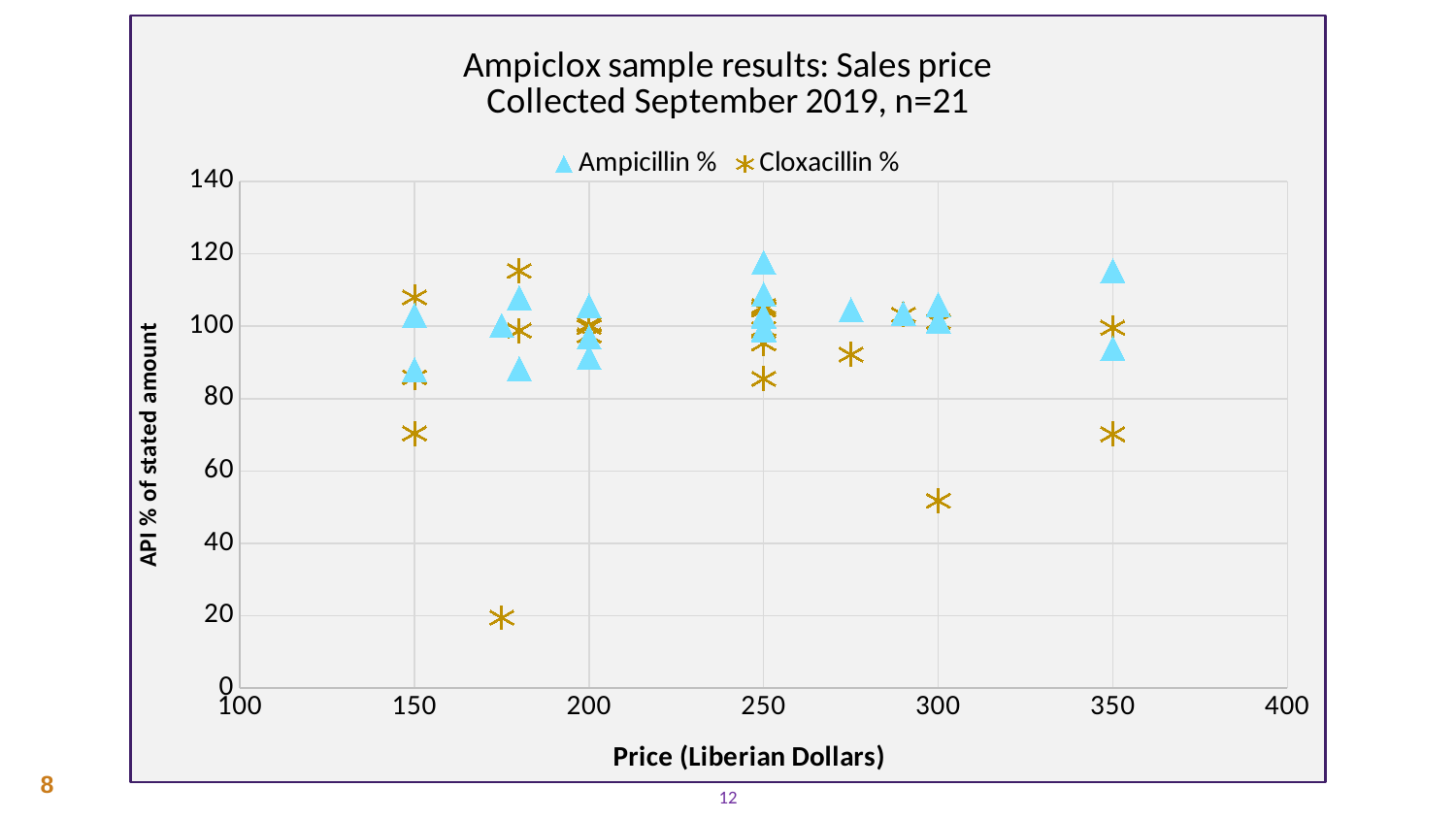

### Chart: Ampiclox sample results: Sales price
Collected September 2019, n=21

| Category | Ampicillin % | Cloxacillin % |
|---|---|---|
8
12